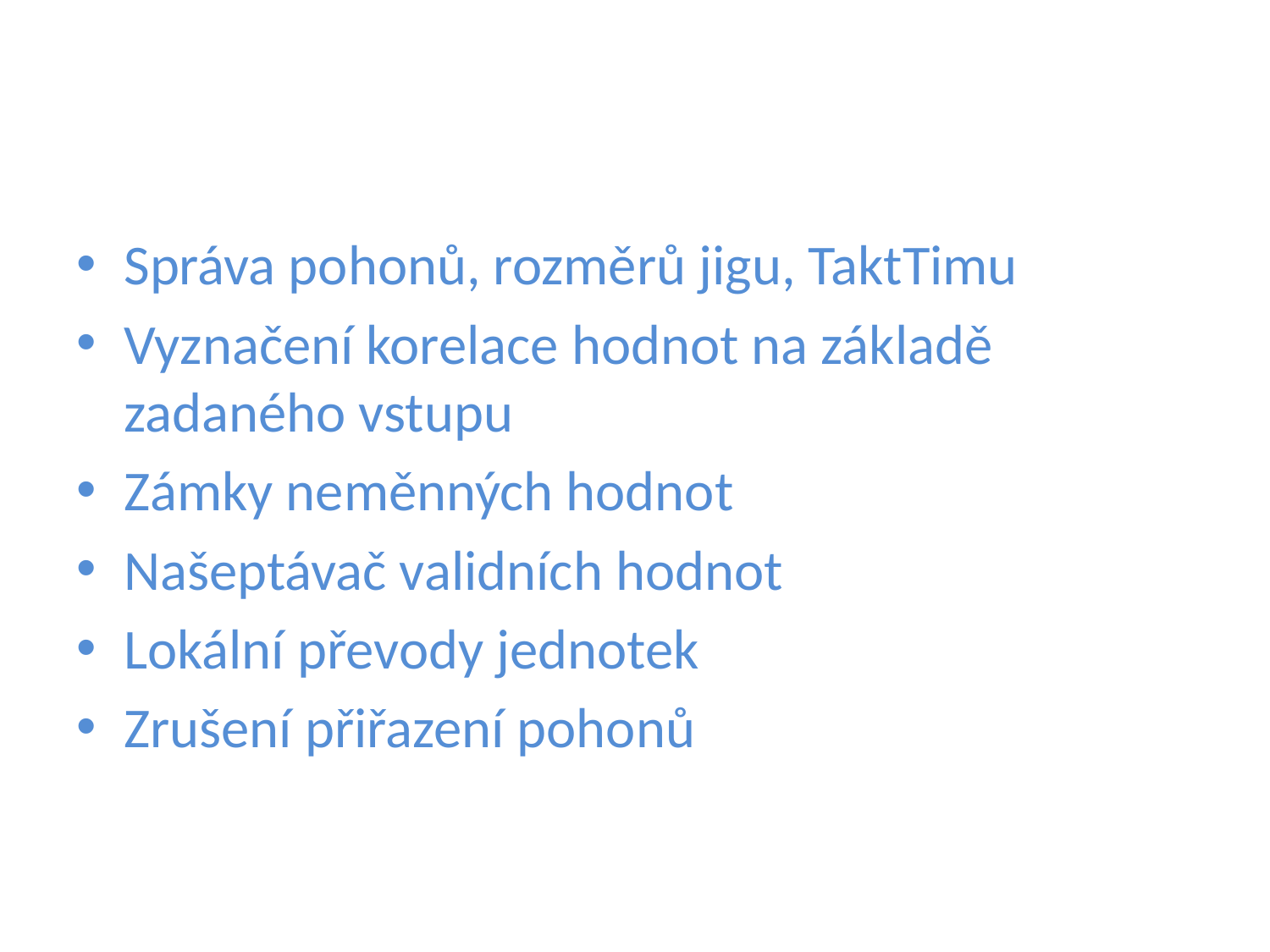

Správa pohonů, rozměrů jigu, TaktTimu
Vyznačení korelace hodnot na základě zadaného vstupu
Zámky neměnných hodnot
Našeptávač validních hodnot
Lokální převody jednotek
Zrušení přiřazení pohonů